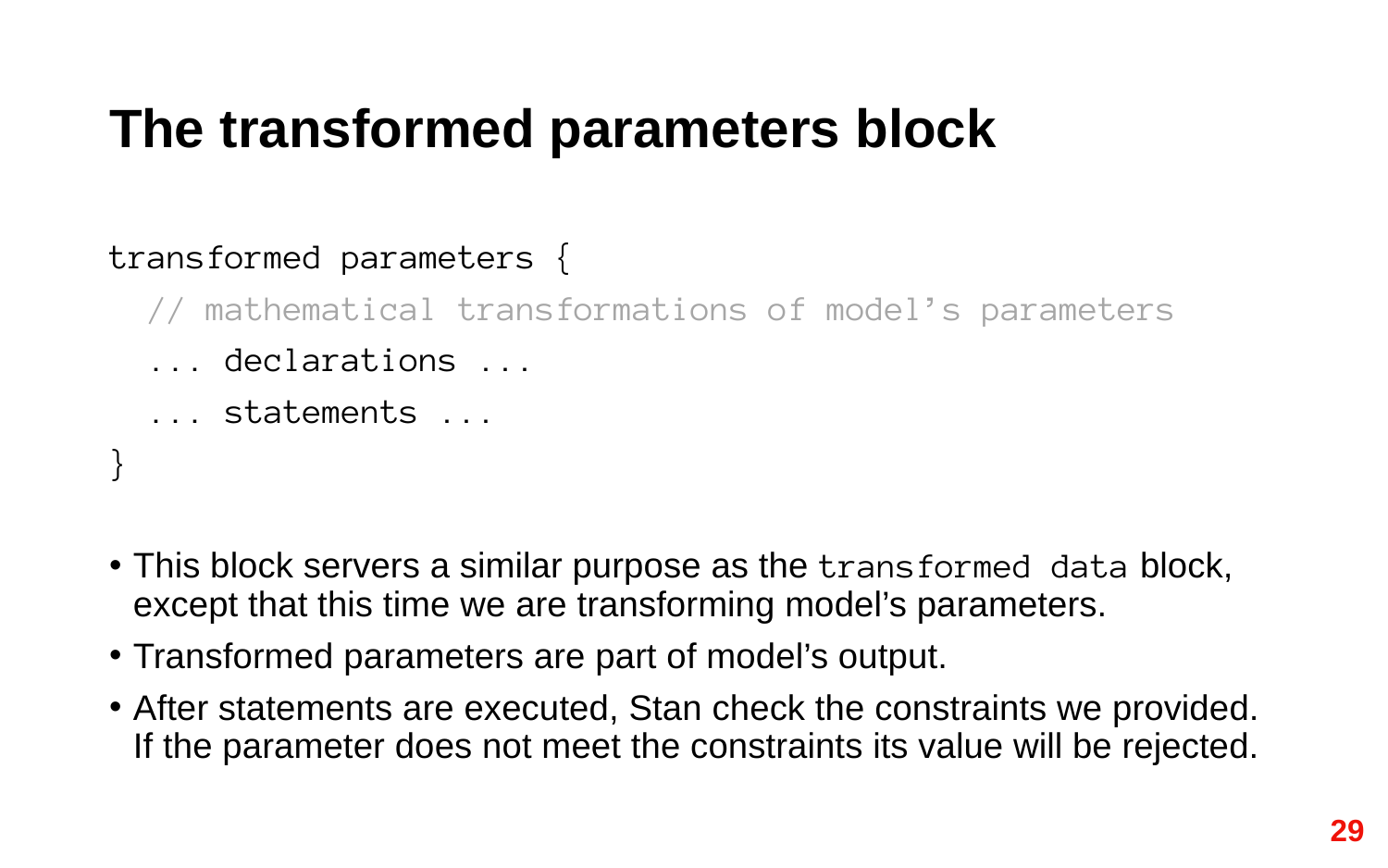

# The transformed parameters block
transformed parameters {
  // mathematical transformations of model’s parameters
  ... declarations ...
  ... statements ...
}

This block servers a similar purpose as the transformed data block, except that this time we are transforming model’s parameters.
Transformed parameters are part of model’s output.
After statements are executed, Stan check the constraints we provided. If the parameter does not meet the constraints its value will be rejected.

29